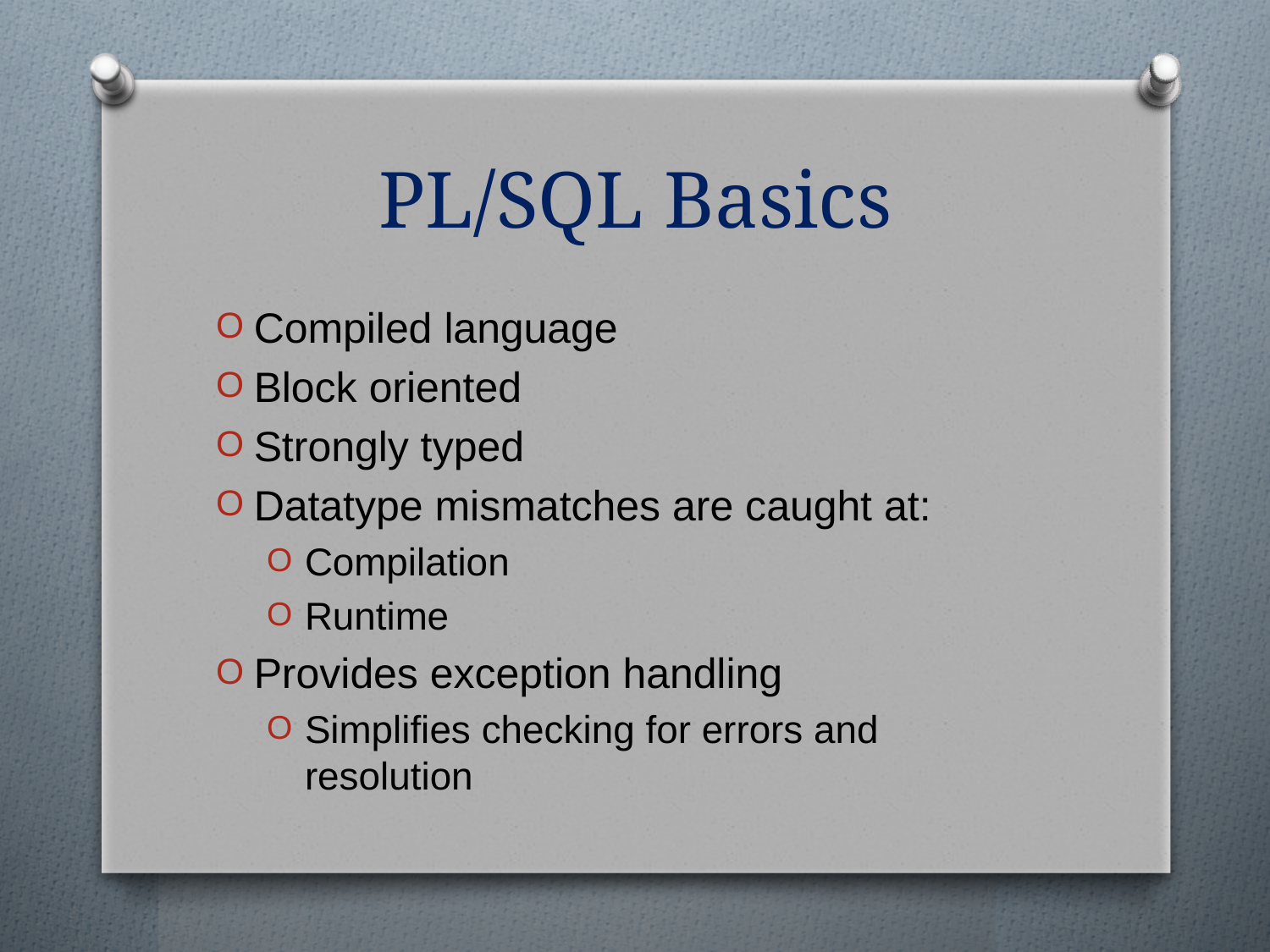

# PL/SQL Basics
Compiled language
Block oriented
Strongly typed
Datatype mismatches are caught at:
Compilation
Runtime
Provides exception handling
Simplifies checking for errors and resolution